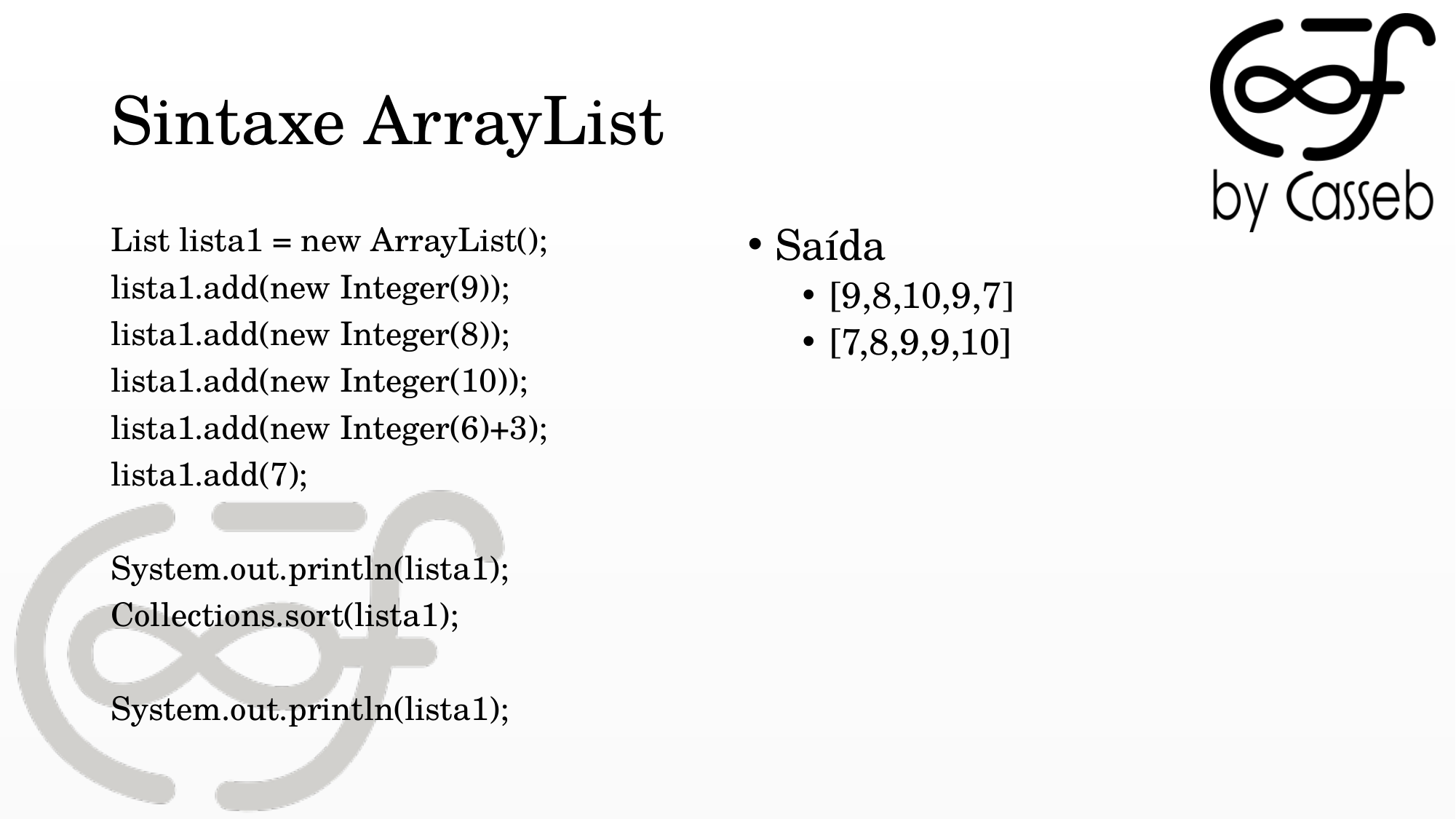

# Sintaxe ArrayList
List lista1 = new ArrayList();
lista1.add(new Integer(9));
lista1.add(new Integer(8));
lista1.add(new Integer(10));
lista1.add(new Integer(6)+3);
lista1.add(7);

System.out.println(lista1);
Collections.sort(lista1);

System.out.println(lista1);

Saída
[9,8,10,9,7]
[7,8,9,9,10]